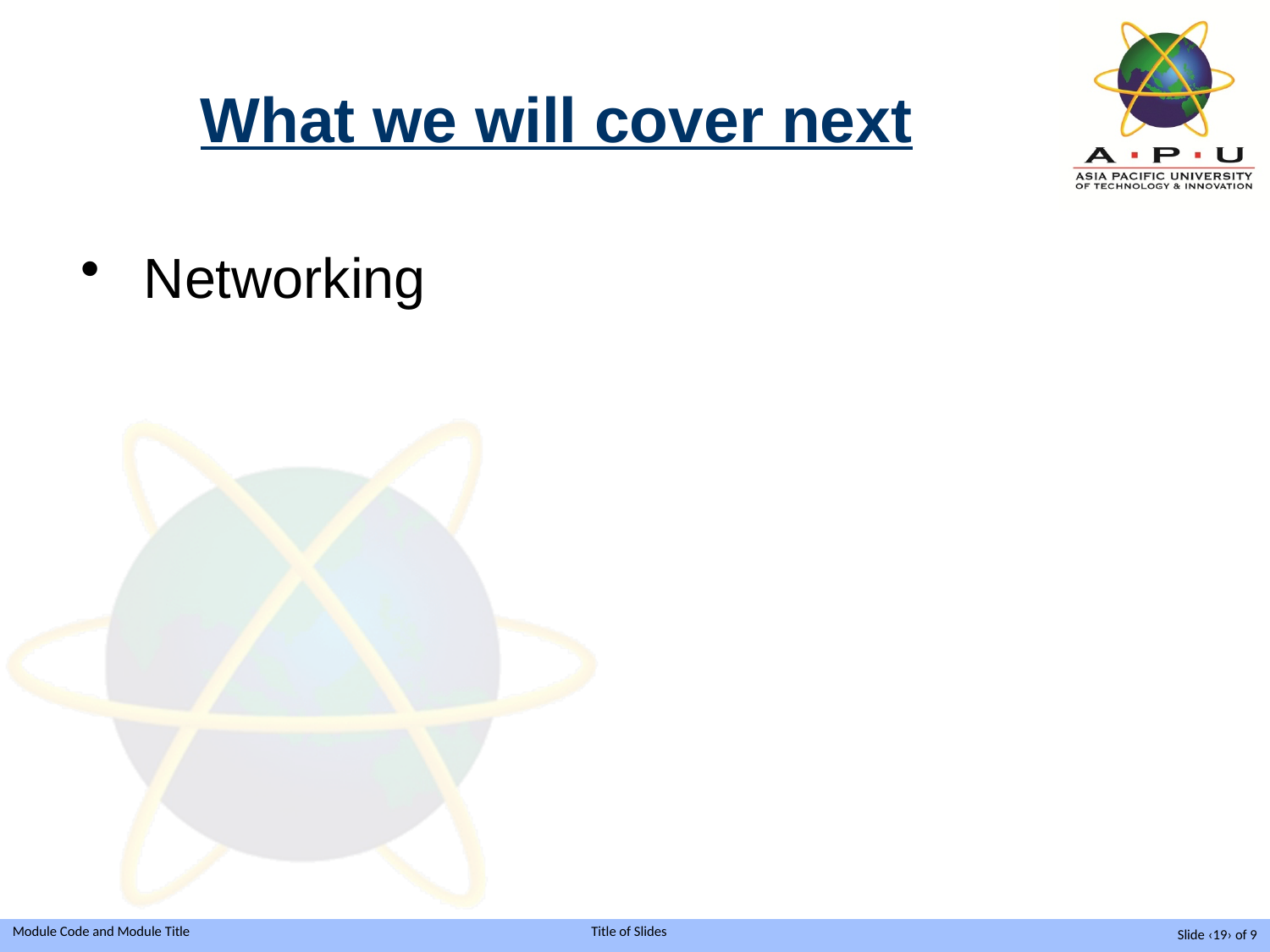

# What we will cover next
 Networking
Slide ‹19› of 9